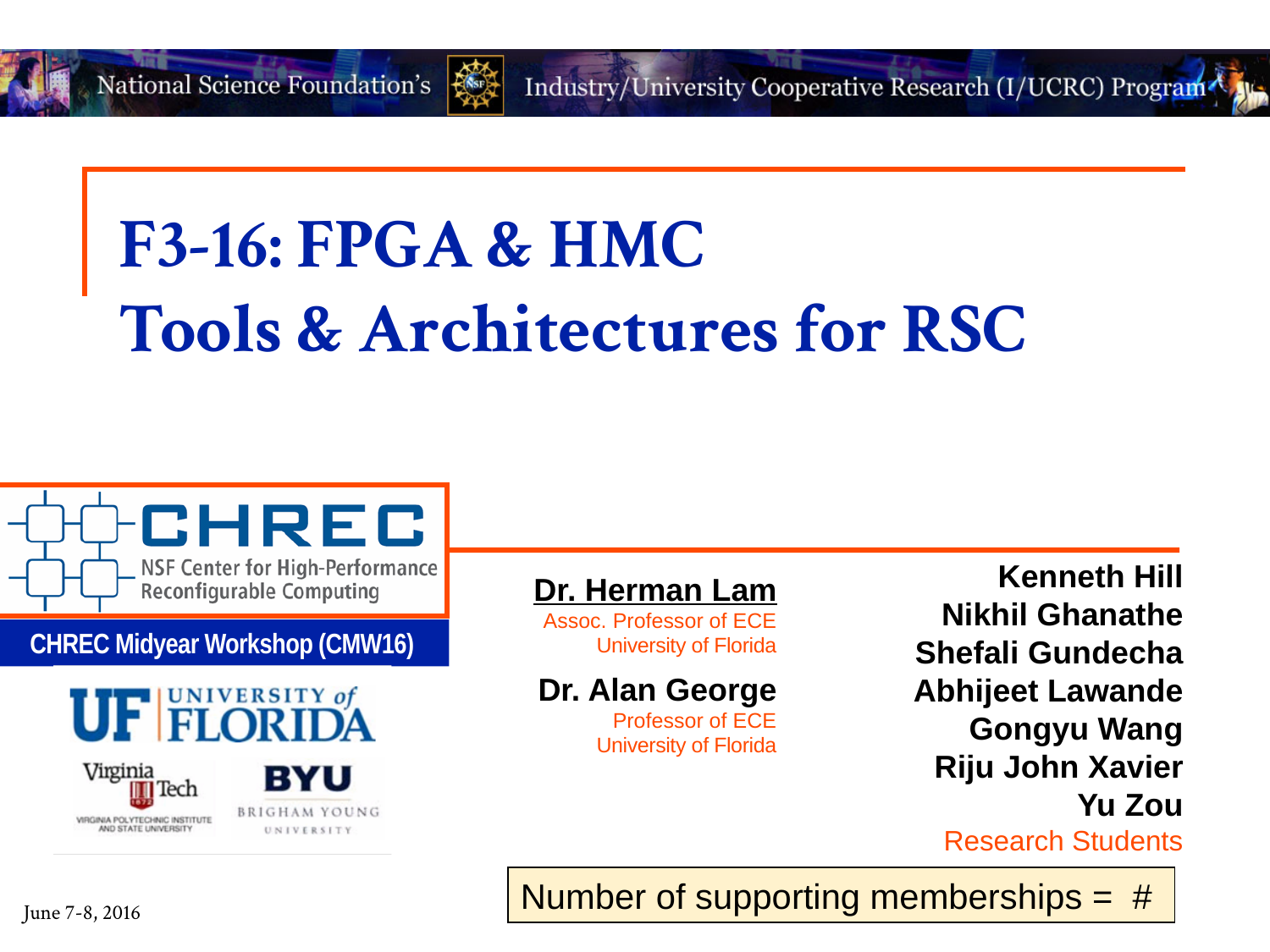

# F3-16: FPGA & HMC Tools & Architectures for RSC
Kenneth Hill
Nikhil Ghanathe
Shefali Gundecha
Abhijeet Lawande
Gongyu Wang
Riju John Xavier
Yu Zou
Research Students
Dr. Herman Lam
 Assoc. Professor of ECE
University of Florida

Dr. Alan George
Professor of ECE
University of Florida

June 7-8, 2016
Number of supporting memberships =  #